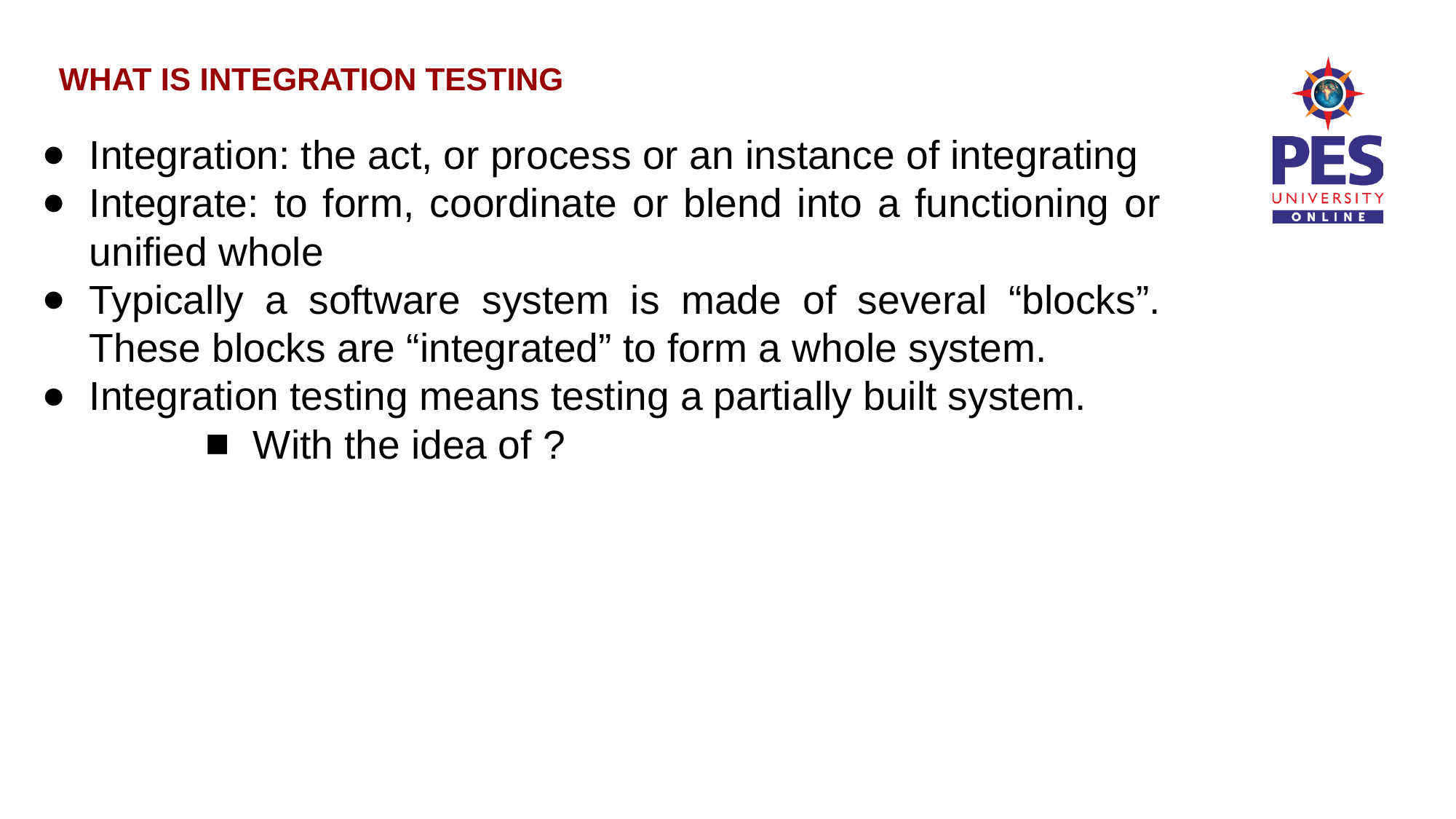

WHAT IS INTEGRATION TESTING
Integration: the act, or process or an instance of integrating
Integrate: to form, coordinate or blend into a functioning or unified whole
Typically a software system is made of several “blocks”. These blocks are “integrated” to form a whole system.
Integration testing means testing a partially built system.
With the idea of ?